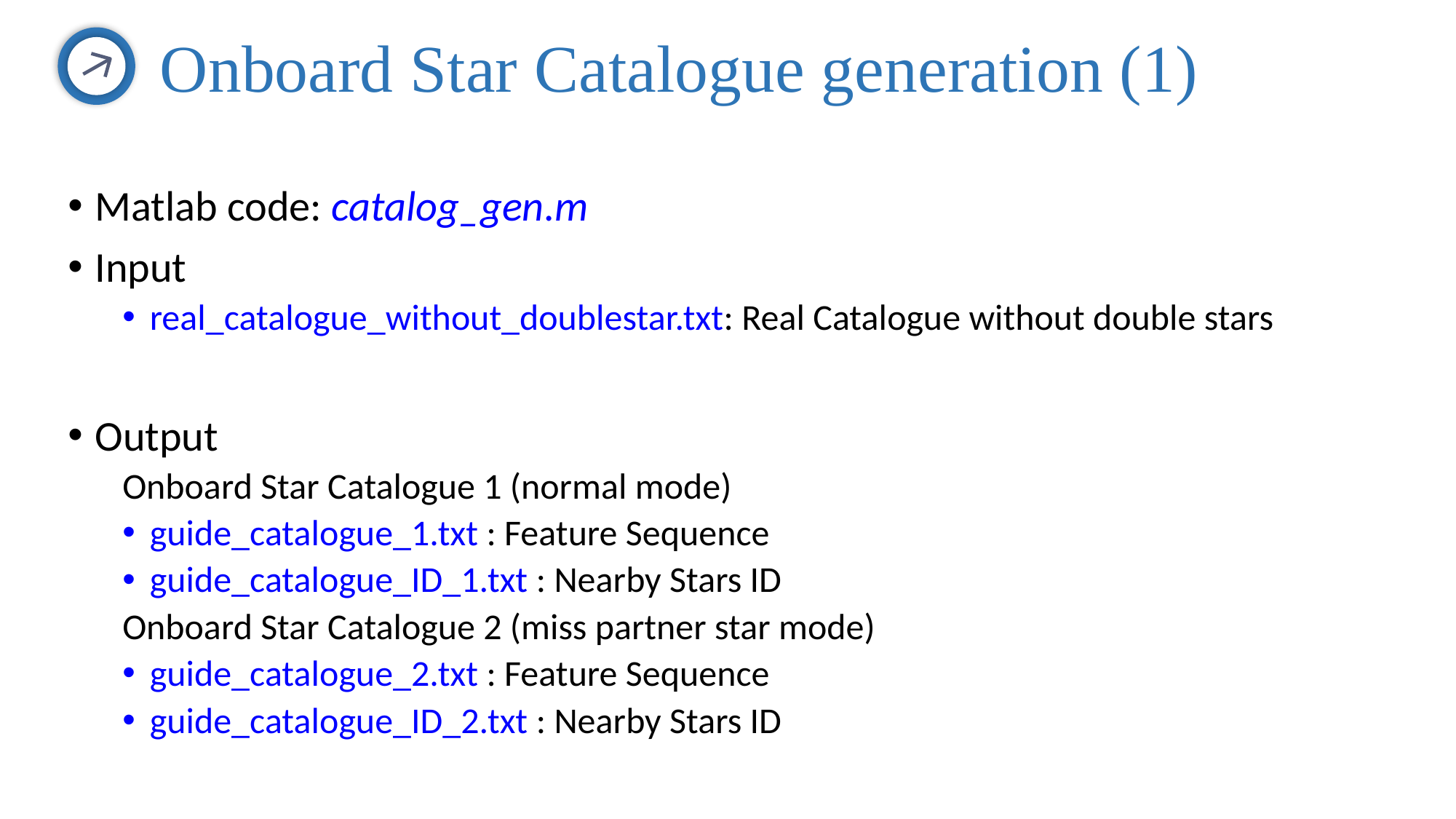

Onboard Star Catalogue generation (1)

Matlab code: catalog_gen.m
Input
real_catalogue_without_doublestar.txt: Real Catalogue without double stars

Output
Onboard Star Catalogue 1 (normal mode)
guide_catalogue_1.txt : Feature Sequence
guide_catalogue_ID_1.txt : Nearby Stars ID
Onboard Star Catalogue 2 (miss partner star mode)
guide_catalogue_2.txt : Feature Sequence
guide_catalogue_ID_2.txt : Nearby Stars ID